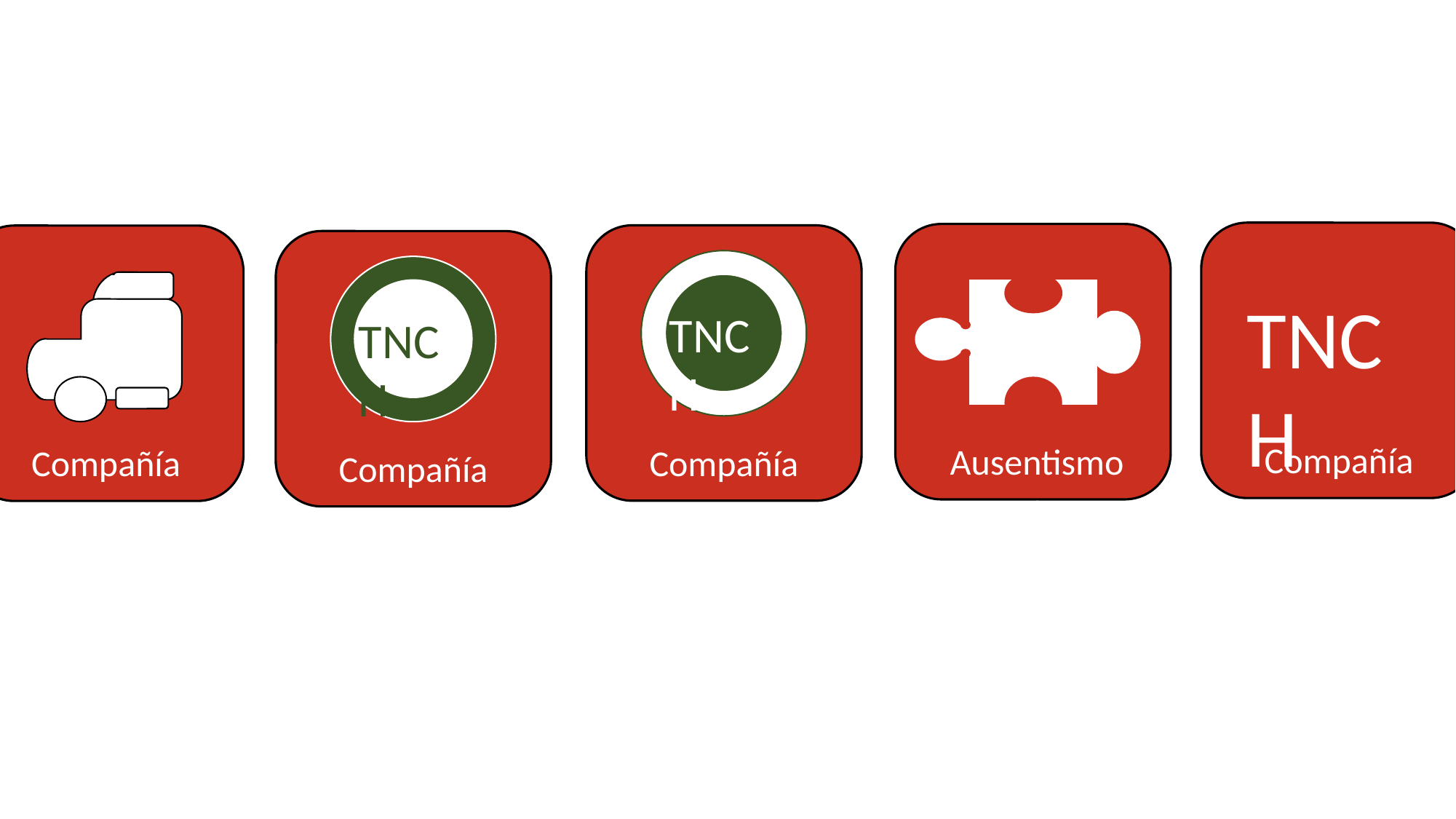

TNCH

TNCH
TNCH

Compañía
Ausentismos
Compañía
Compañía
Compañía